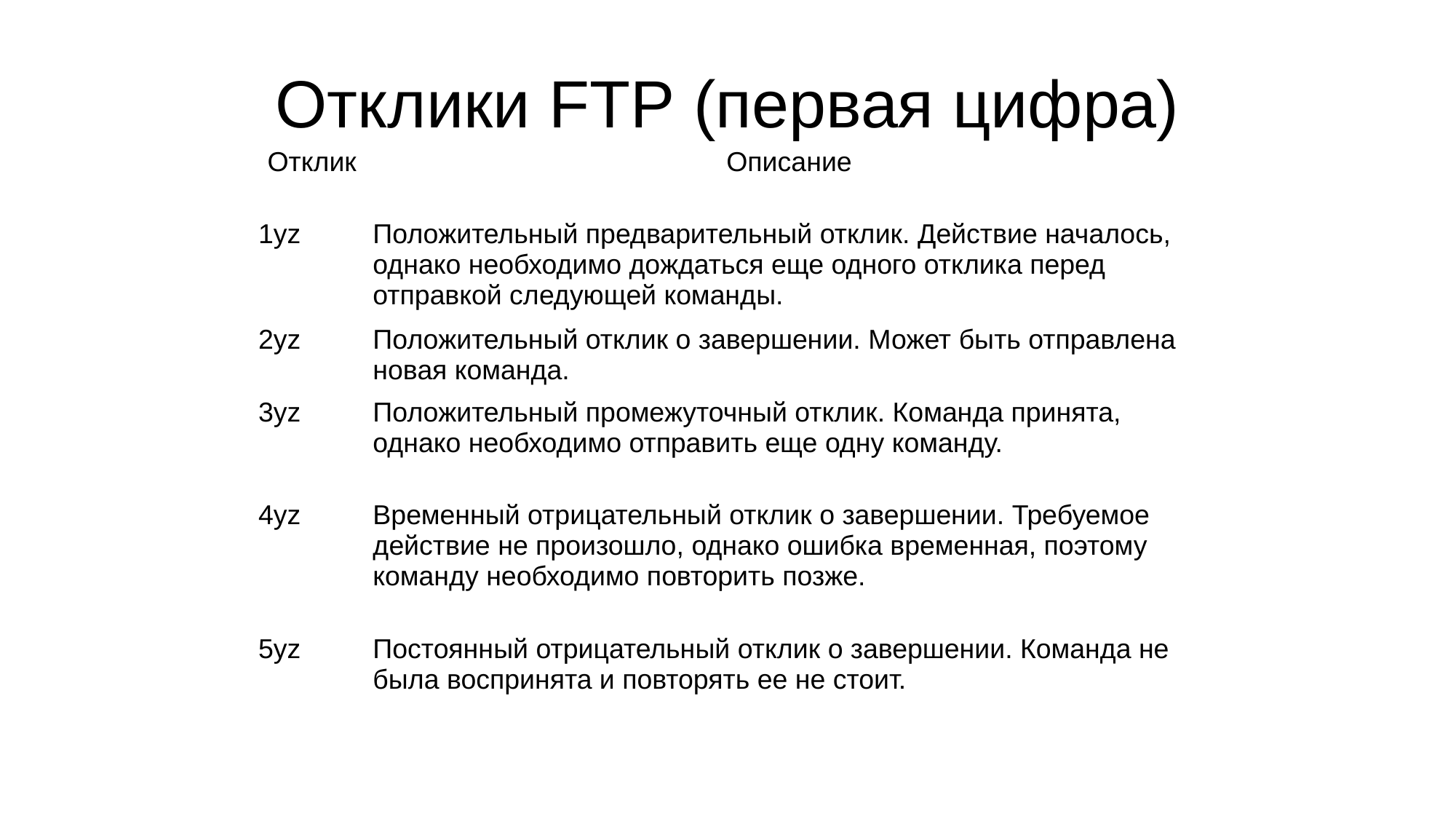

# Отклики FTP (первая цифра)
| Отклик | Описание |
| --- | --- |
| 1yz | Положительный предварительный отклик. Действие началось, однако необходимо дождаться еще одного отклика перед отправкой следующей команды. |
| 2yz | Положительный отклик о завершении. Может быть отправлена новая команда. |
| 3yz | Положительный промежуточный отклик. Команда принята, однако необходимо отправить еще одну команду. |
| 4yz | Временный отрицательный отклик о завершении. Требуемое действие не произошло, однако ошибка временная, поэтому команду необходимо повторить позже. |
| 5yz | Постоянный отрицательный отклик о завершении. Команда не была воспринята и повторять ее не стоит. |